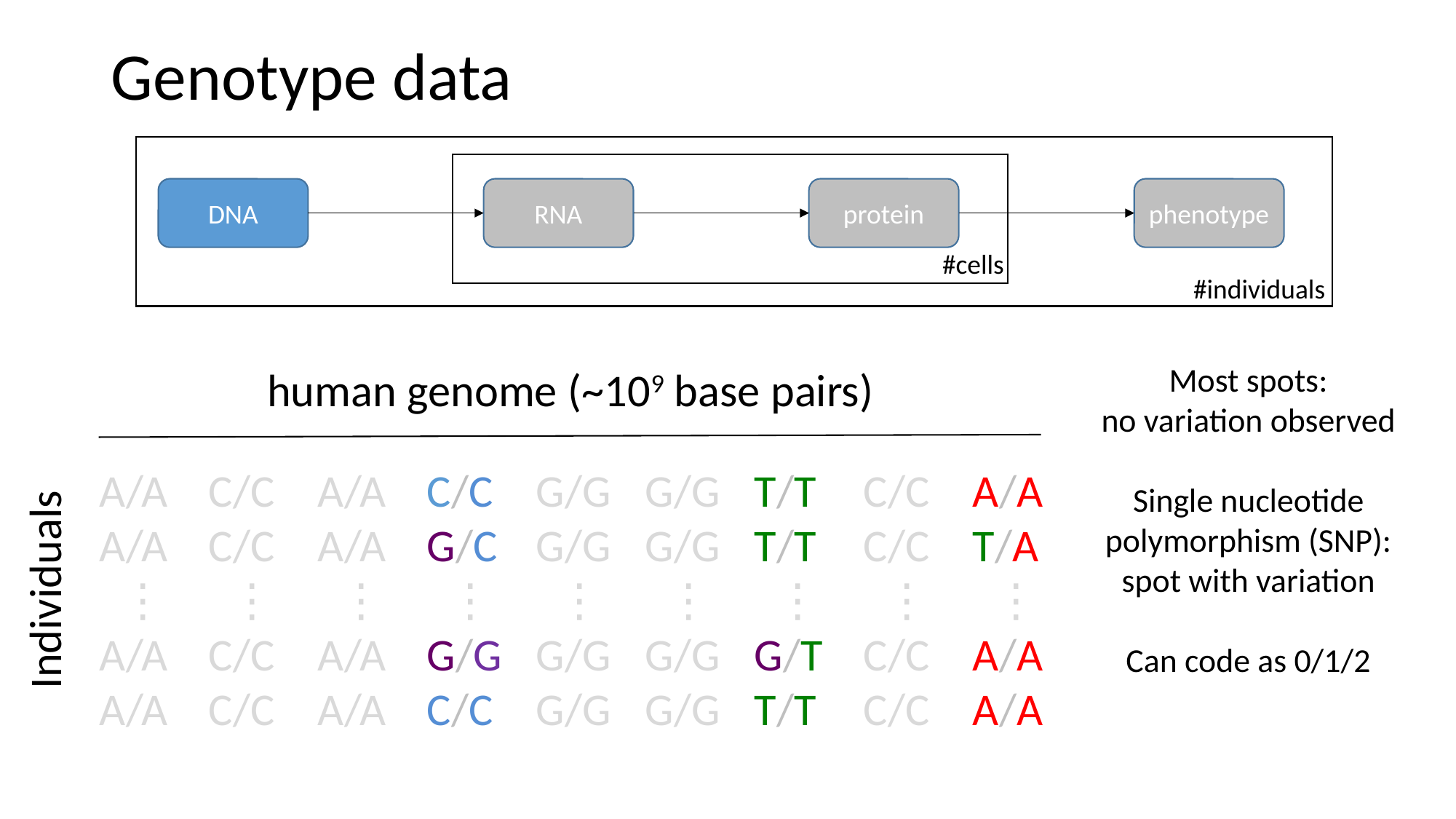

# Genotype data

#cells
DNA
RNA
protein
phenotype
#individuals
Most spots:
no variation observed

Single nucleotide polymorphism (SNP):
spot with variation

Can code as 0/1/2
human genome (~109 base pairs)
A/A	C/C	A/A	C/C	G/G	G/G	T/T	C/C	A/A
A/A	C/C	A/A	G/C	G/G	G/G	T/T	C/C	T/A
  ⋮	  ⋮	  ⋮	  ⋮	  ⋮	  ⋮	  ⋮	  ⋮	  ⋮
A/A	C/C	A/A	G/G	G/G	G/G	G/T	C/C	A/A
A/A	C/C	A/A	C/C	G/G	G/G	T/T	C/C	A/A
Individuals